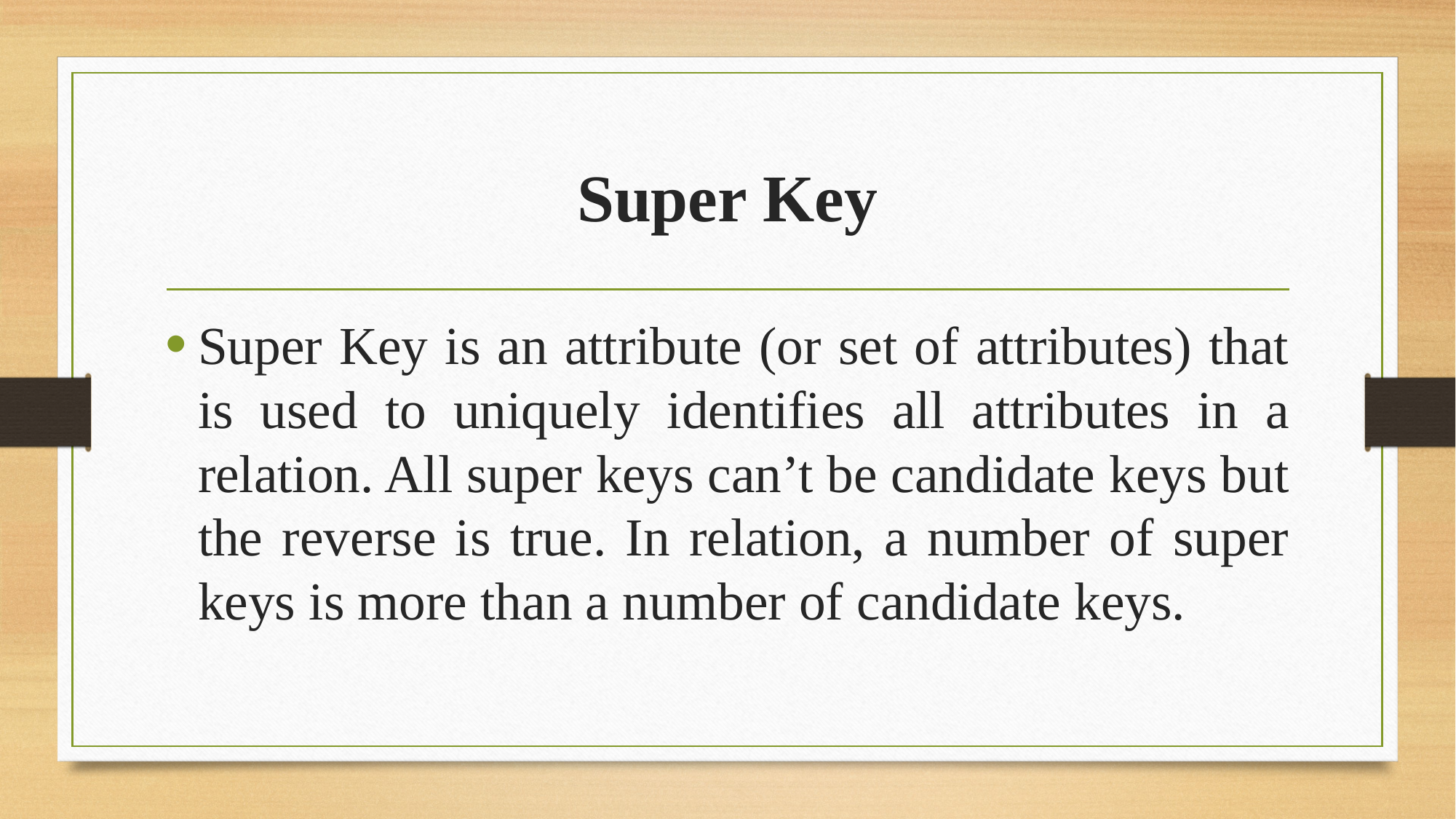

# Super Key
Super Key is an attribute (or set of attributes) that is used to uniquely identifies all attributes in a relation. All super keys can’t be candidate keys but the reverse is true. In relation, a number of super keys is more than a number of candidate keys.